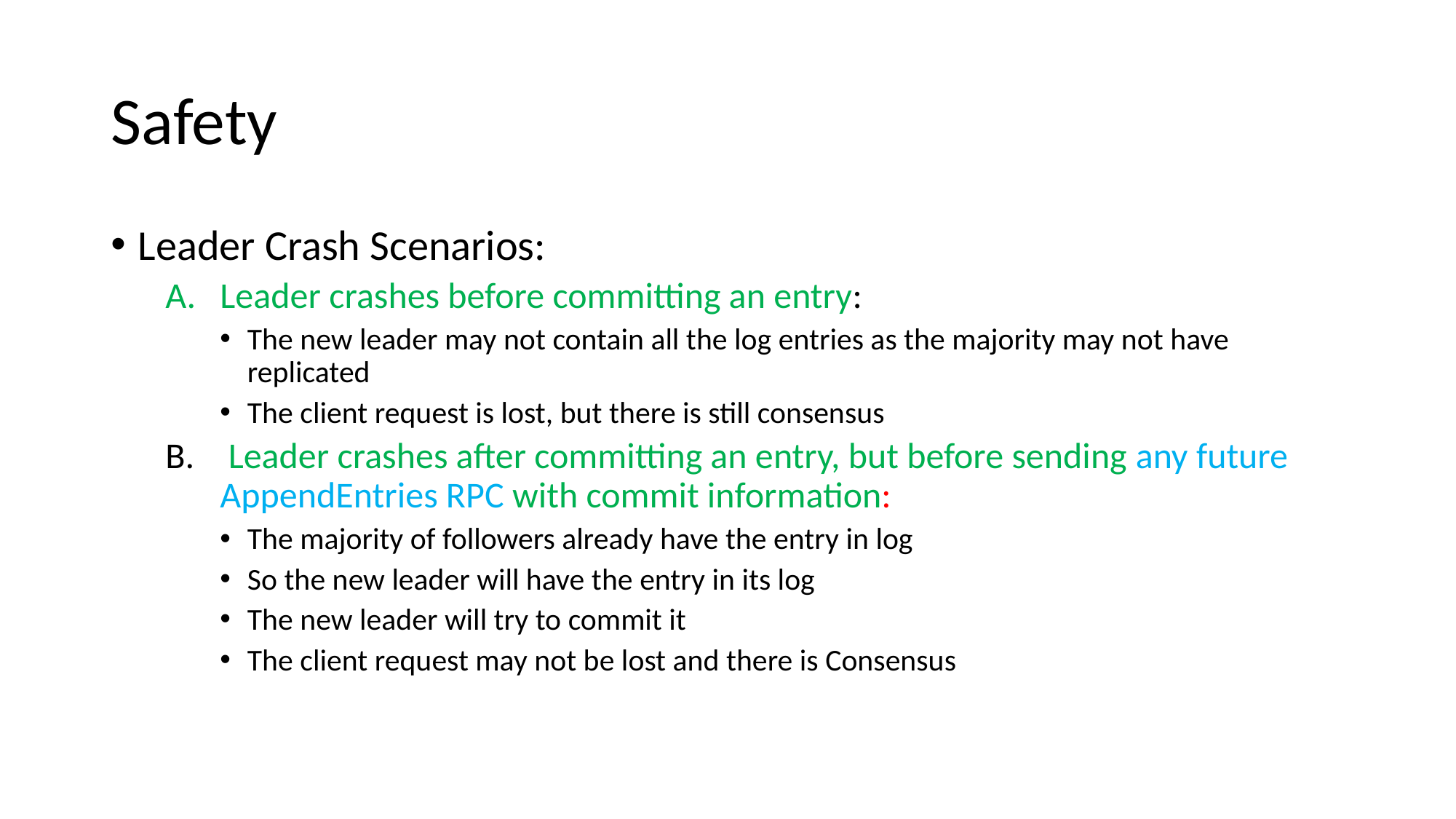

# Safety
Leader Crash Scenarios:
Leader crashes before committing an entry:
The new leader may not contain all the log entries as the majority may not have replicated
The client request is lost, but there is still consensus
 Leader crashes after committing an entry, but before sending any future AppendEntries RPC with commit information:
The majority of followers already have the entry in log
So the new leader will have the entry in its log
The new leader will try to commit it
The client request may not be lost and there is Consensus